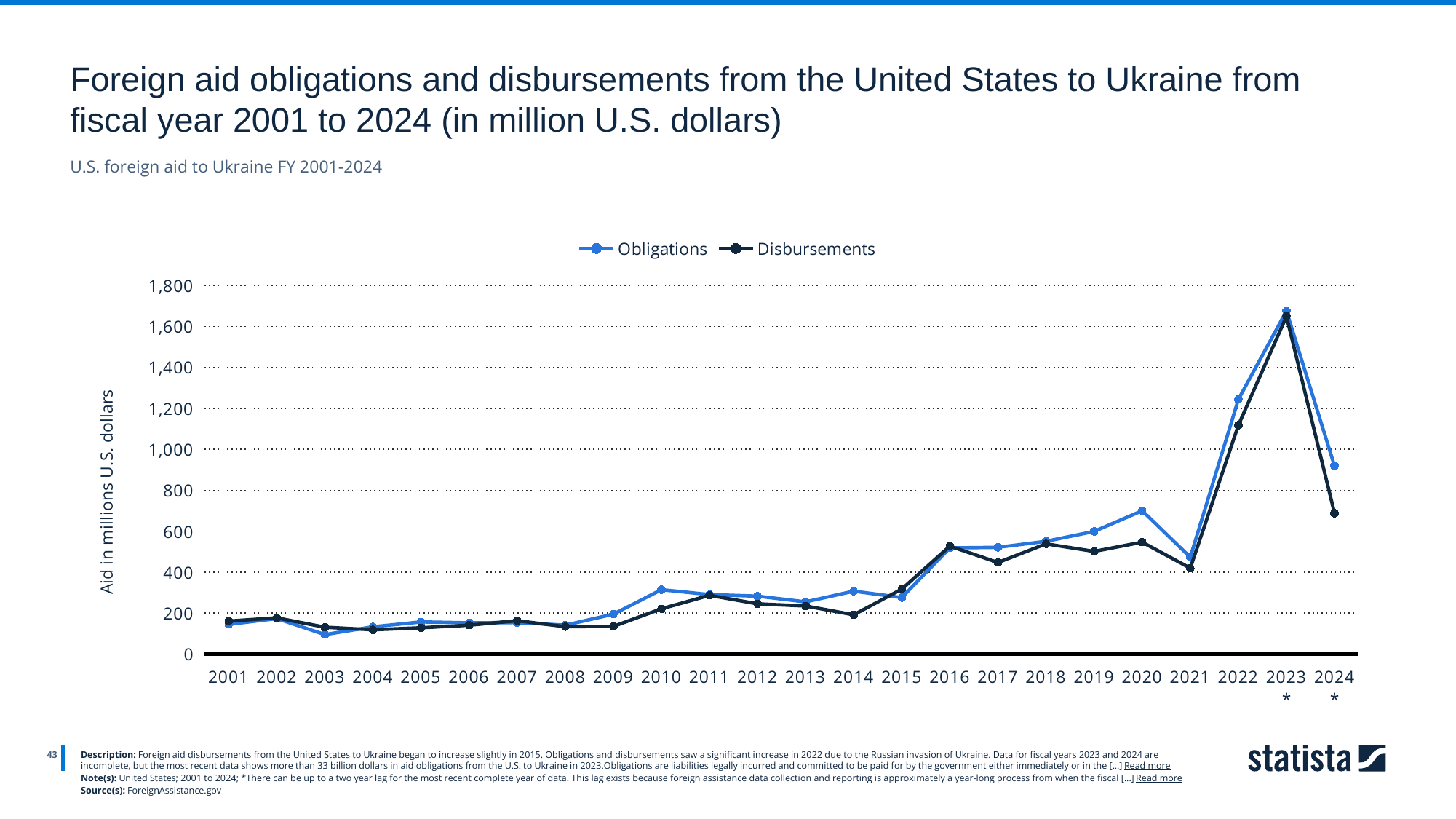

Foreign aid obligations and disbursements from the United States to Ukraine from fiscal year 2001 to 2024 (in million U.S. dollars)
U.S. foreign aid to Ukraine FY 2001-2024

### Chart

| Category | Obligations | Disbursements |
|---|---|---|
| 2001 | 144.86 | 160.78 |
| 2002 | 173.27 | 176.88 |
| 2003 | 95.08 | 131.09 |
| 2004 | 133.19 | 118.74 |
| 2005 | 156.87 | 128.27 |
| 2006 | 152.51 | 141.03 |
| 2007 | 153.87 | 163.0 |
| 2008 | 140.96 | 133.66 |
| 2009 | 194.77 | 135.0 |
| 2010 | 314.29 | 221.12 |
| 2011 | 290.42 | 286.82 |
| 2012 | 282.81 | 245.35 |
| 2013 | 254.98 | 234.76 |
| 2014 | 307.1 | 191.71 |
| 2015 | 275.81 | 316.99 |
| 2016 | 518.05 | 526.92 |
| 2017 | 521.06 | 447.03 |
| 2018 | 550.49 | 538.02 |
| 2019 | 598.81 | 501.1 |
| 2020 | 699.93 | 546.2 |
| 2021 | 472.86 | 419.37 |
| 2022 | 1243.2 | 1117.6 |
| 2023* | 1674.94 | 1648.98 |
| 2024* | 918.52 | 687.69 |
43
Description: Foreign aid disbursements from the United States to Ukraine began to increase slightly in 2015. Obligations and disbursements saw a significant increase in 2022 due to the Russian invasion of Ukraine. Data for fiscal years 2023 and 2024 are incomplete, but the most recent data shows more than 33 billion dollars in aid obligations from the U.S. to Ukraine in 2023.Obligations are liabilities legally incurred and committed to be paid for by the government either immediately or in the [...] Read more
Note(s): United States; 2001 to 2024; *There can be up to a two year lag for the most recent complete year of data. This lag exists because foreign assistance data collection and reporting is approximately a year-long process from when the fiscal [...] Read more
Source(s): ForeignAssistance.gov